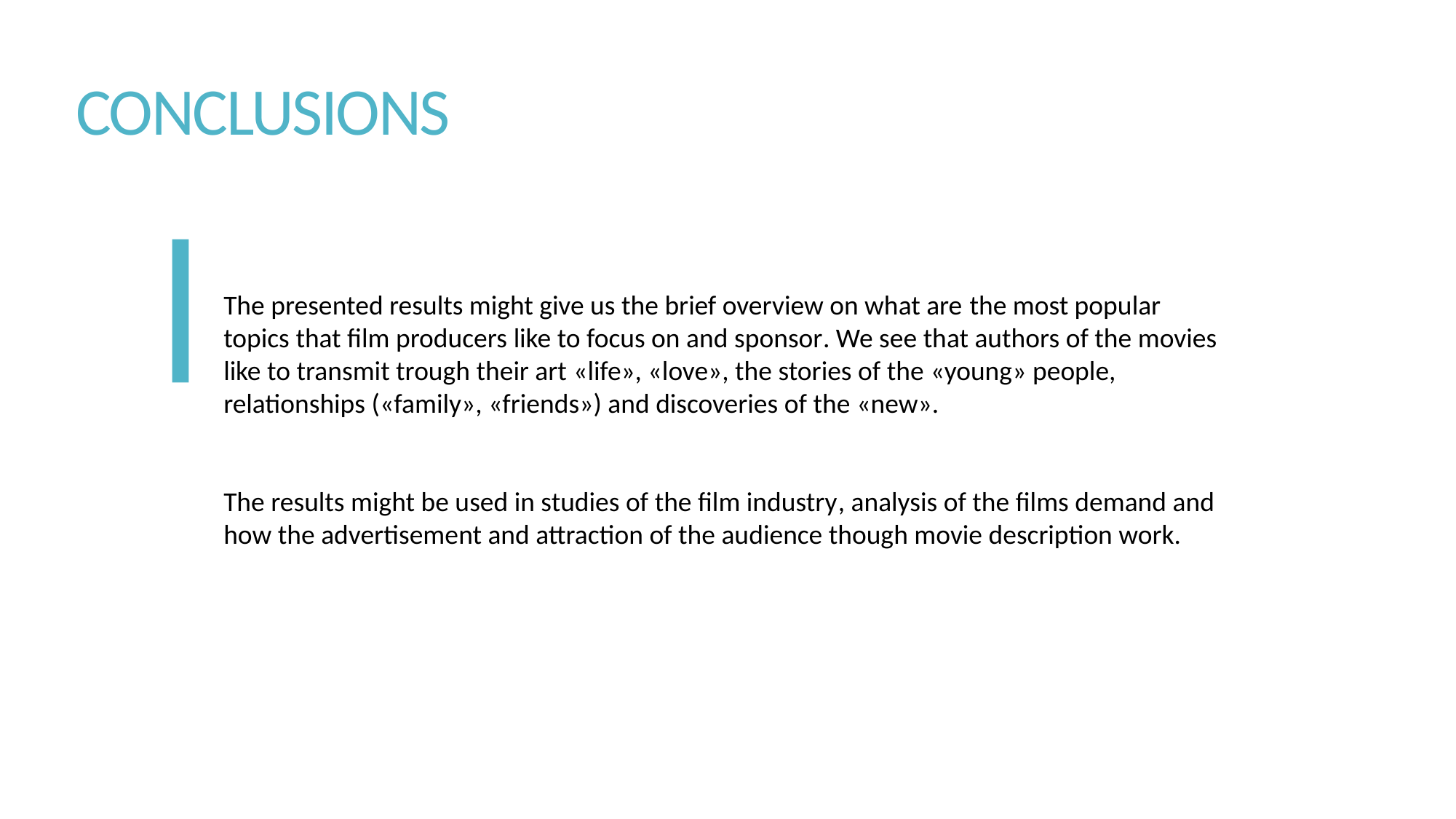

CONCLUSIONS

The presented results might give us the brief overview on what are the most popular topics that film producers like to focus on and sponsor. We see that authors of the movies like to transmit trough their art «life», «love», the stories of the «young» people, relationships («family», «friends») and discoveries of the «new».

The results might be used in studies of the film industry, analysis of the films demand and how the advertisement and attraction of the audience though movie description work.